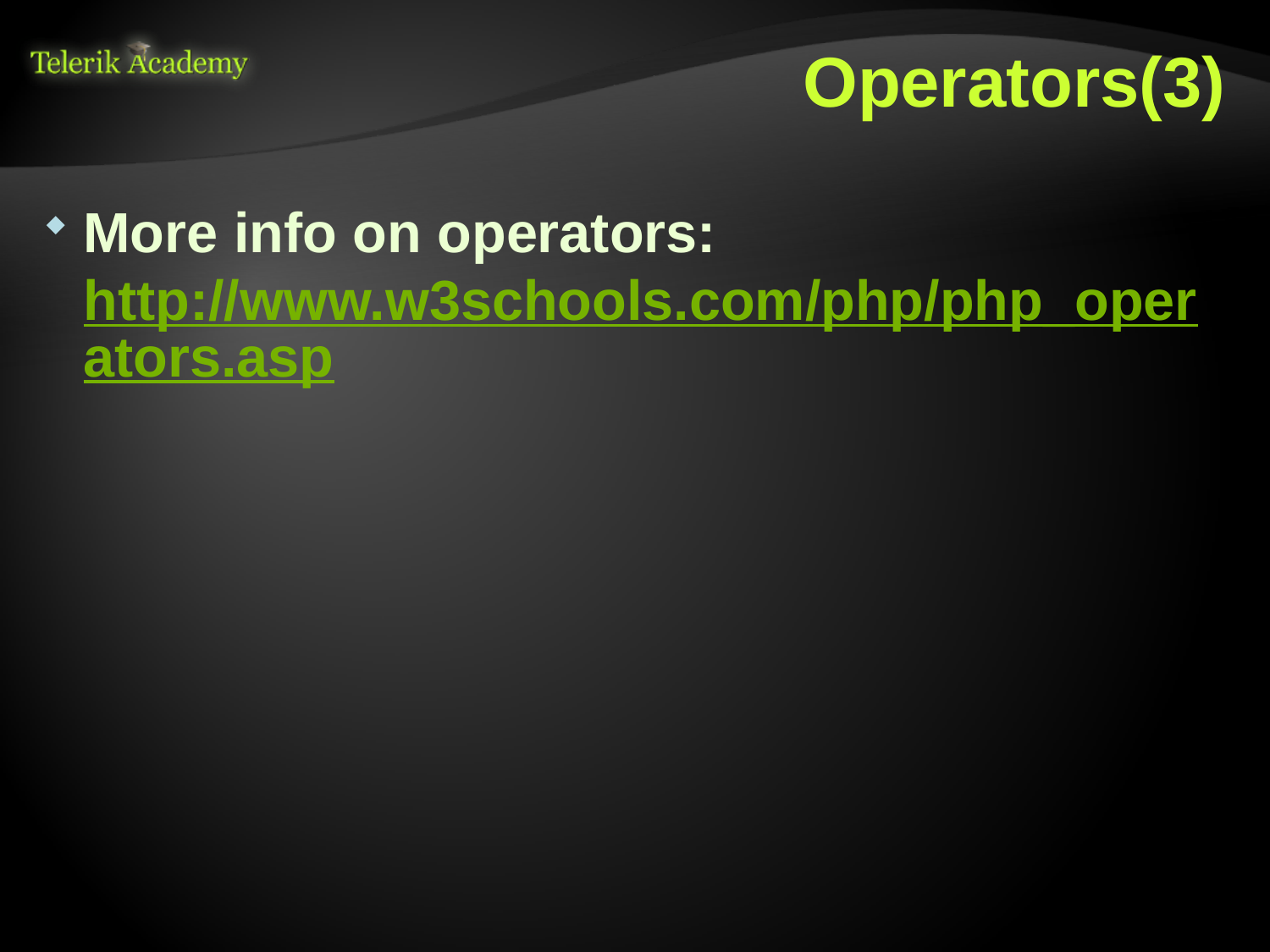

# Operators(3)
More info on operators: http://www.w3schools.com/php/php_operators.asp